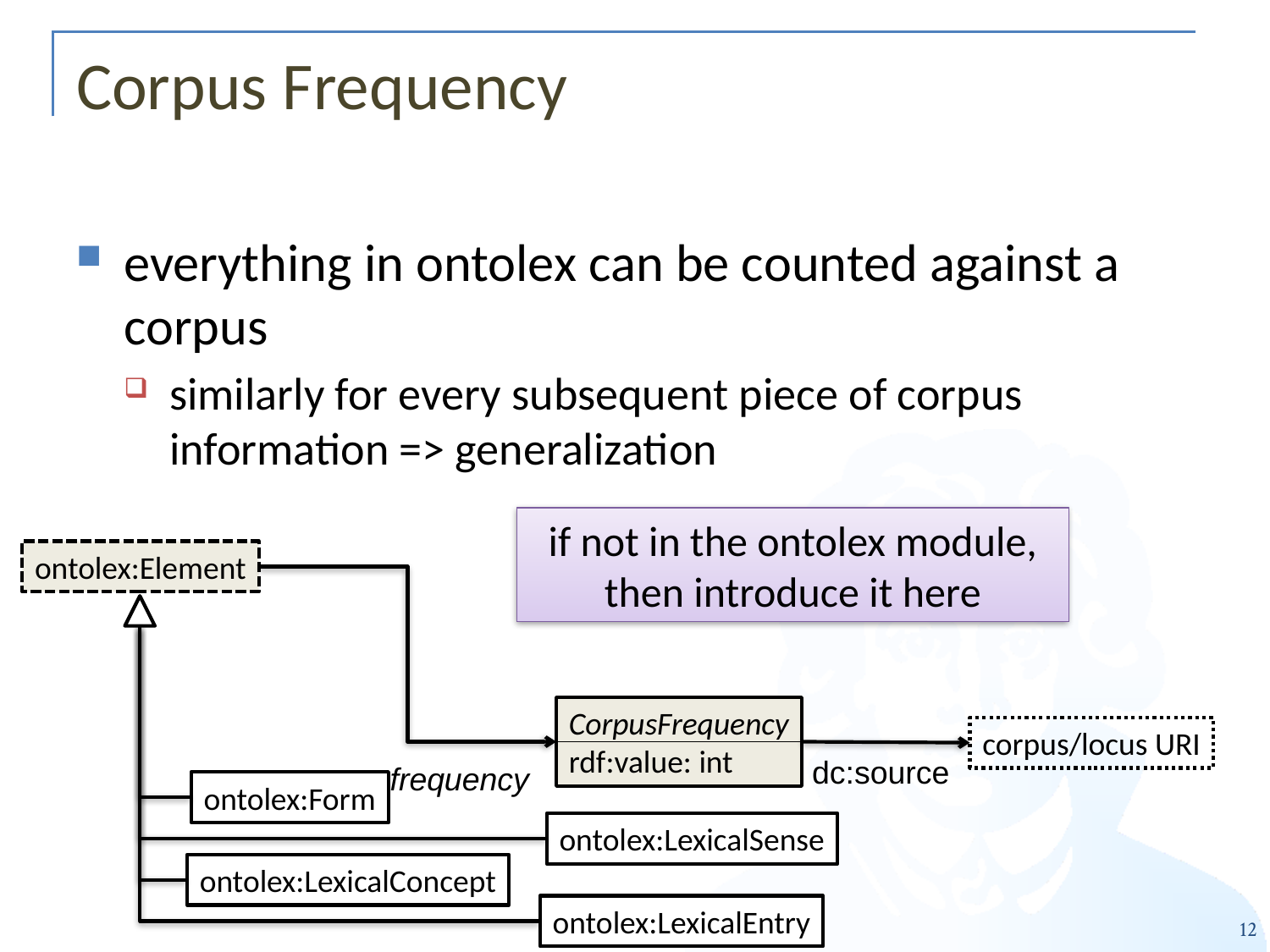

# Corpus Frequency
everything in ontolex can be counted against a corpus
similarly for every subsequent piece of corpus information => generalization

if not in the ontolex module, then introduce it here
ontolex:Element

CorpusFrequency
rdf:value: int
corpus/locus URI
dc:source
frequency
ontolex:Form
ontolex:LexicalSense
ontolex:LexicalConcept
12
ontolex:LexicalEntry